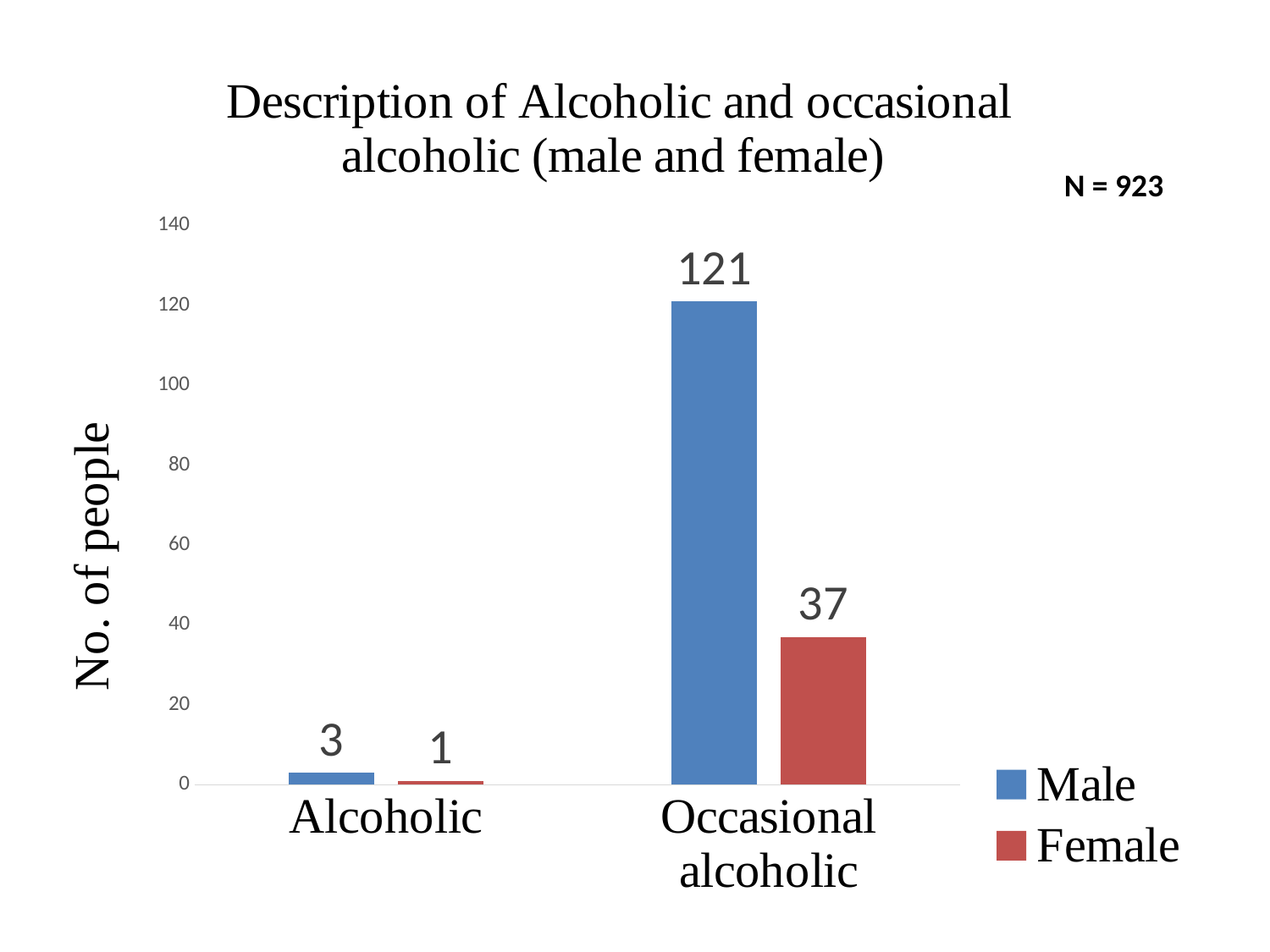

### Chart: Description of Alcoholic and occasional alcoholic (male and female)

| Category | Male | Female |
|---|---|---|
| Alcoholic | 3.0 | 1.0 |
| Occasional alcoholic | 121.0 | 37.0 |
N = 923